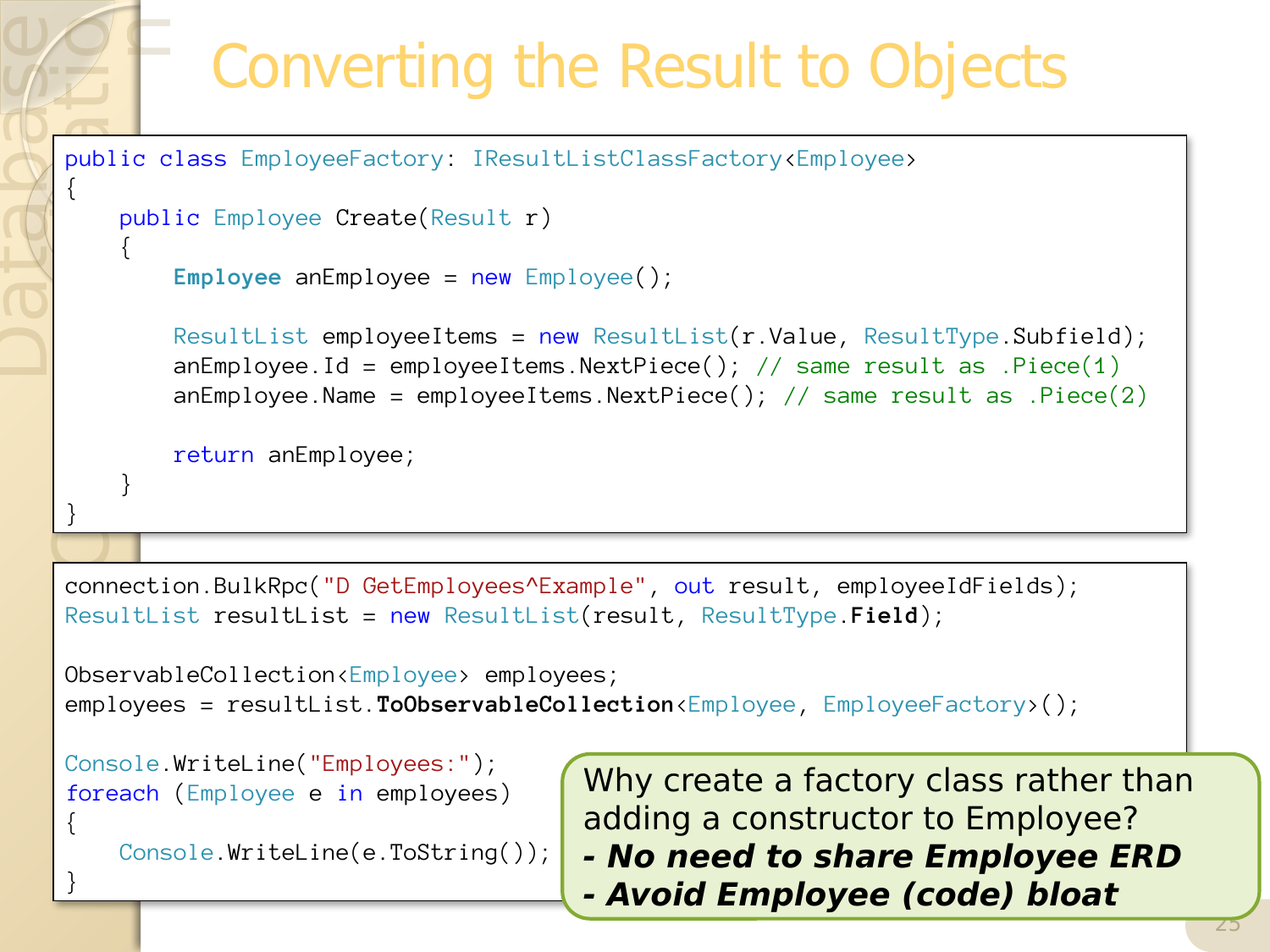

# Converting the Result to Objects
public class EmployeeFactory: IResultListClassFactory<Employee>
{
    public Employee Create(Result r)
    {
        Employee anEmployee = new Employee();

        ResultList employeeItems = new ResultList(r.Value, ResultType.Subfield);
        anEmployee.Id = employeeItems.NextPiece(); // same result as .Piece(1)
        anEmployee.Name = employeeItems.NextPiece(); // same result as .Piece(2)

        return anEmployee;
    }
}
connection.BulkRpc("D GetEmployees^Example", out result, employeeIdFields);
ResultList resultList = new ResultList(result, ResultType.Field);

ObservableCollection<Employee> employees;
employees = resultList.ToObservableCollection<Employee, EmployeeFactory>();

Console.WriteLine("Employees:");
foreach (Employee e in employees)
{
    Console.WriteLine(e.ToString());
}
Why create a factory class rather than adding a constructor to Employee?
- No need to share Employee ERD
- Avoid Employee (code) bloat
25